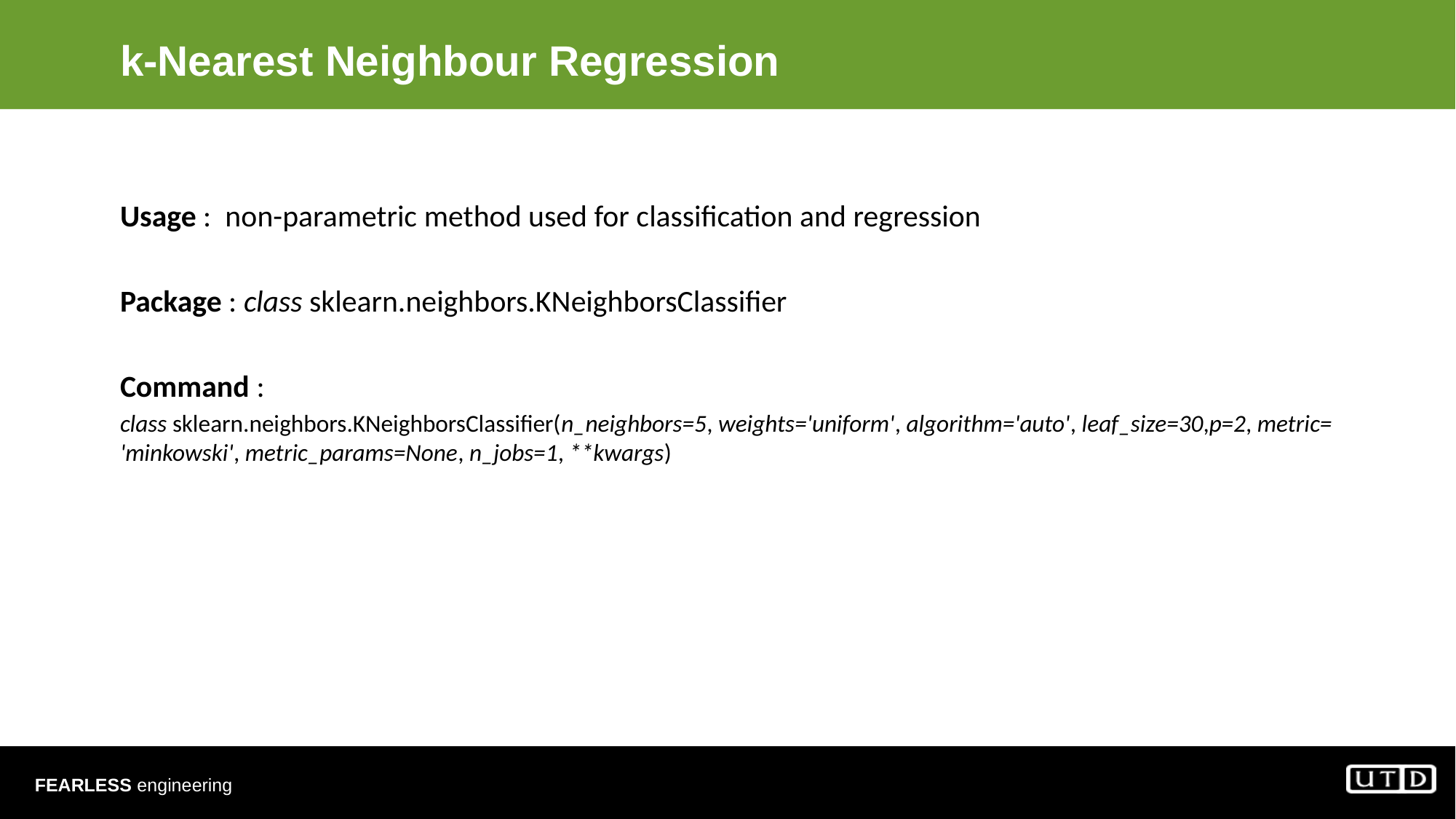

# k-Nearest Neighbour Regression
Usage :  non-parametric method used for classification and regression

Package : class sklearn.neighbors.KNeighborsClassifier

Command :
class sklearn.neighbors.KNeighborsClassifier(n_neighbors=5, weights='uniform', algorithm='auto', leaf_size=30,p=2, metric='minkowski', metric_params=None, n_jobs=1, **kwargs)